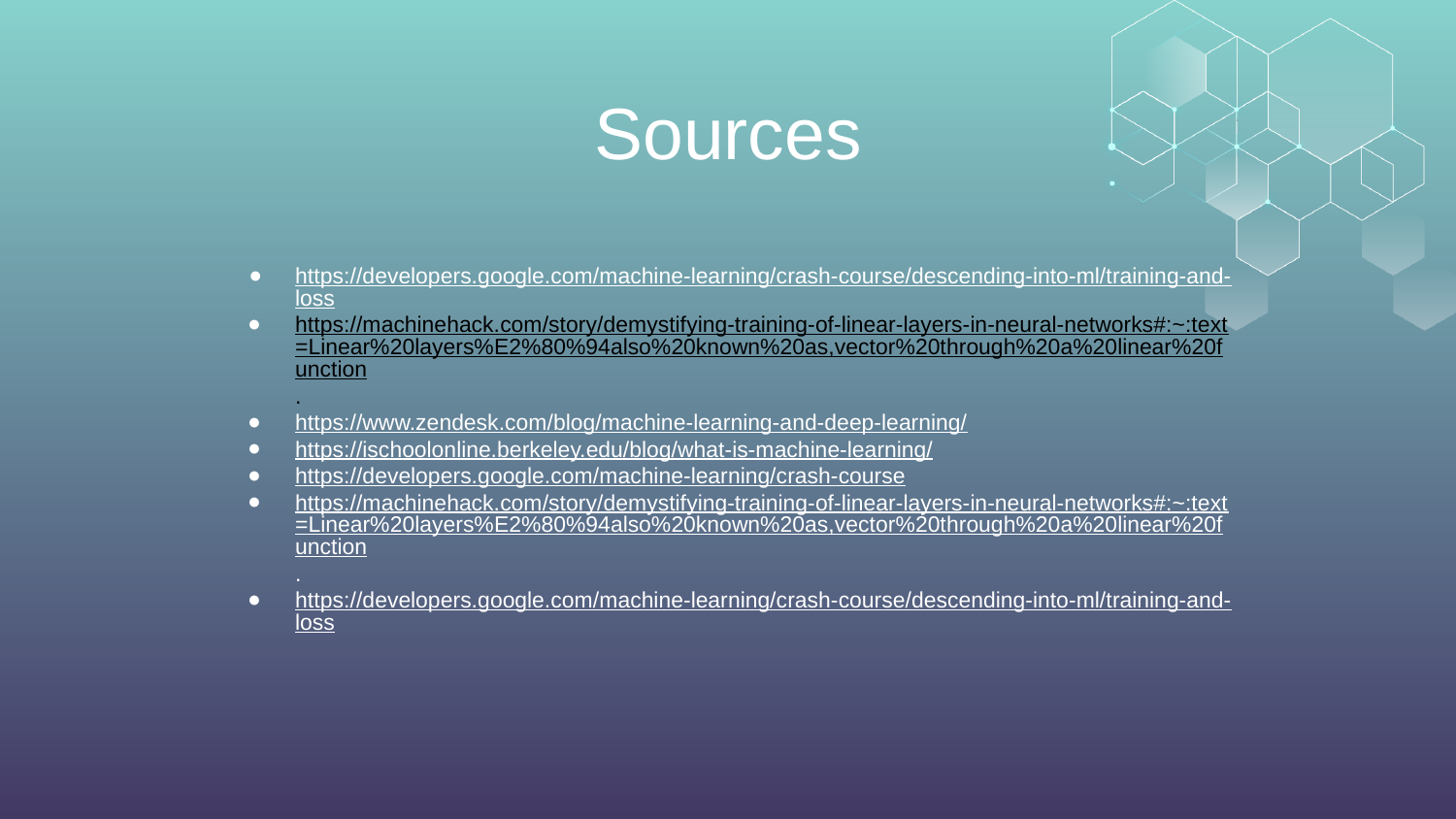

# Sources

https://developers.google.com/machine-learning/crash-course/descending-into-ml/training-and-loss
https://machinehack.com/story/demystifying-training-of-linear-layers-in-neural-networks#:~:text=Linear%20layers%E2%80%94also%20known%20as,vector%20through%20a%20linear%20function.
https://www.zendesk.com/blog/machine-learning-and-deep-learning/
https://ischoolonline.berkeley.edu/blog/what-is-machine-learning/
https://developers.google.com/machine-learning/crash-course
https://machinehack.com/story/demystifying-training-of-linear-layers-in-neural-networks#:~:text=Linear%20layers%E2%80%94also%20known%20as,vector%20through%20a%20linear%20function.
https://developers.google.com/machine-learning/crash-course/descending-into-ml/training-and-loss